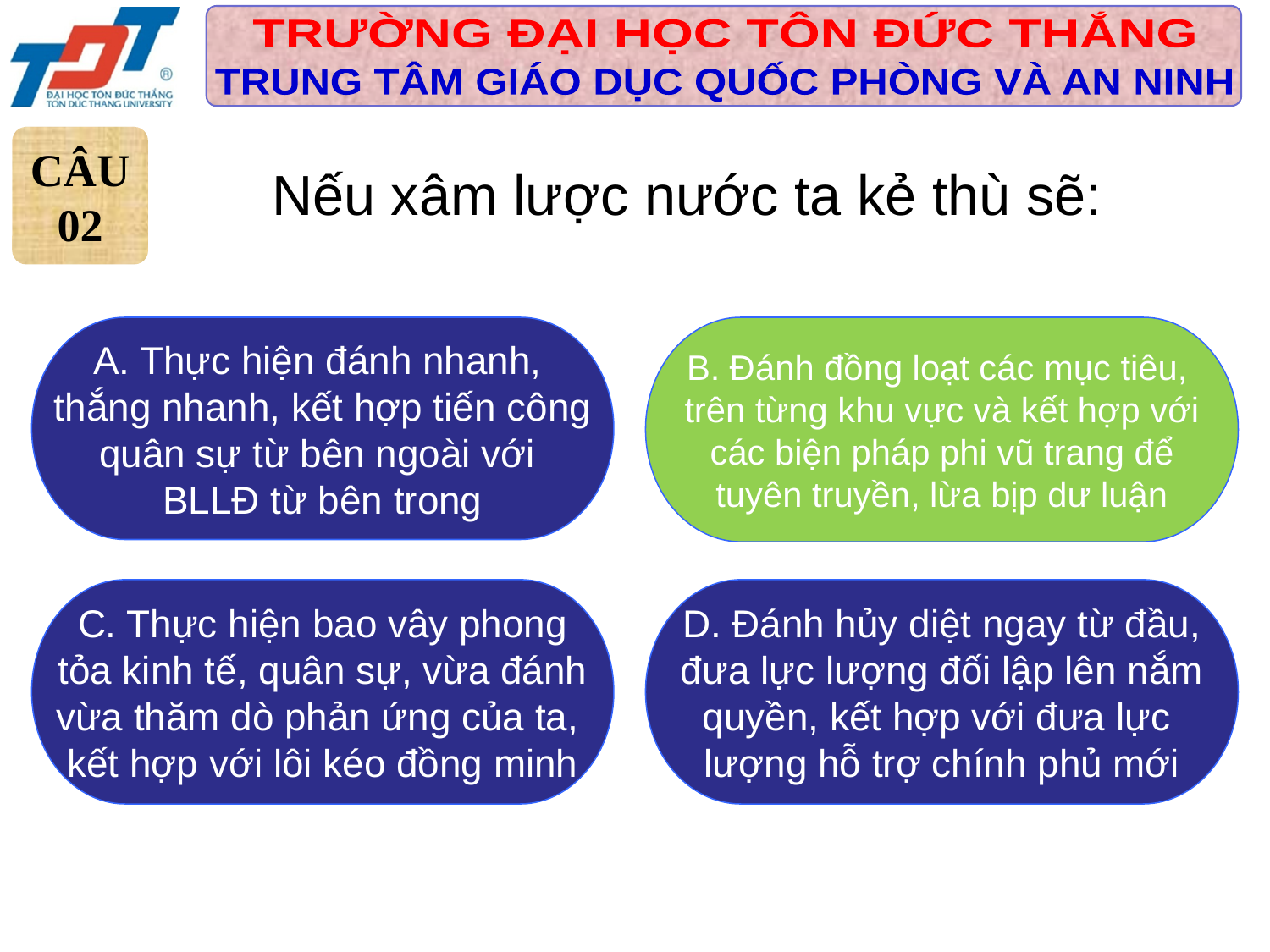

CÂU
02
Nếu xâm lược nước ta kẻ thù sẽ:
A. Thực hiện đánh nhanh,
thắng nhanh, kết hợp tiến công
quân sự từ bên ngoài với
BLLĐ từ bên trong
B. Đánh đồng loạt các mục tiêu,
trên từng khu vực và kết hợp với
 các biện pháp phi vũ trang để
tuyên truyền, lừa bịp dư luận
C. Thực hiện bao vây phong
 tỏa kinh tế, quân sự, vừa đánh
vừa thăm dò phản ứng của ta,
kết hợp với lôi kéo đồng minh
D. Đánh hủy diệt ngay từ đầu,
đưa lực lượng đối lập lên nắm
quyền, kết hợp với đưa lực
lượng hỗ trợ chính phủ mới